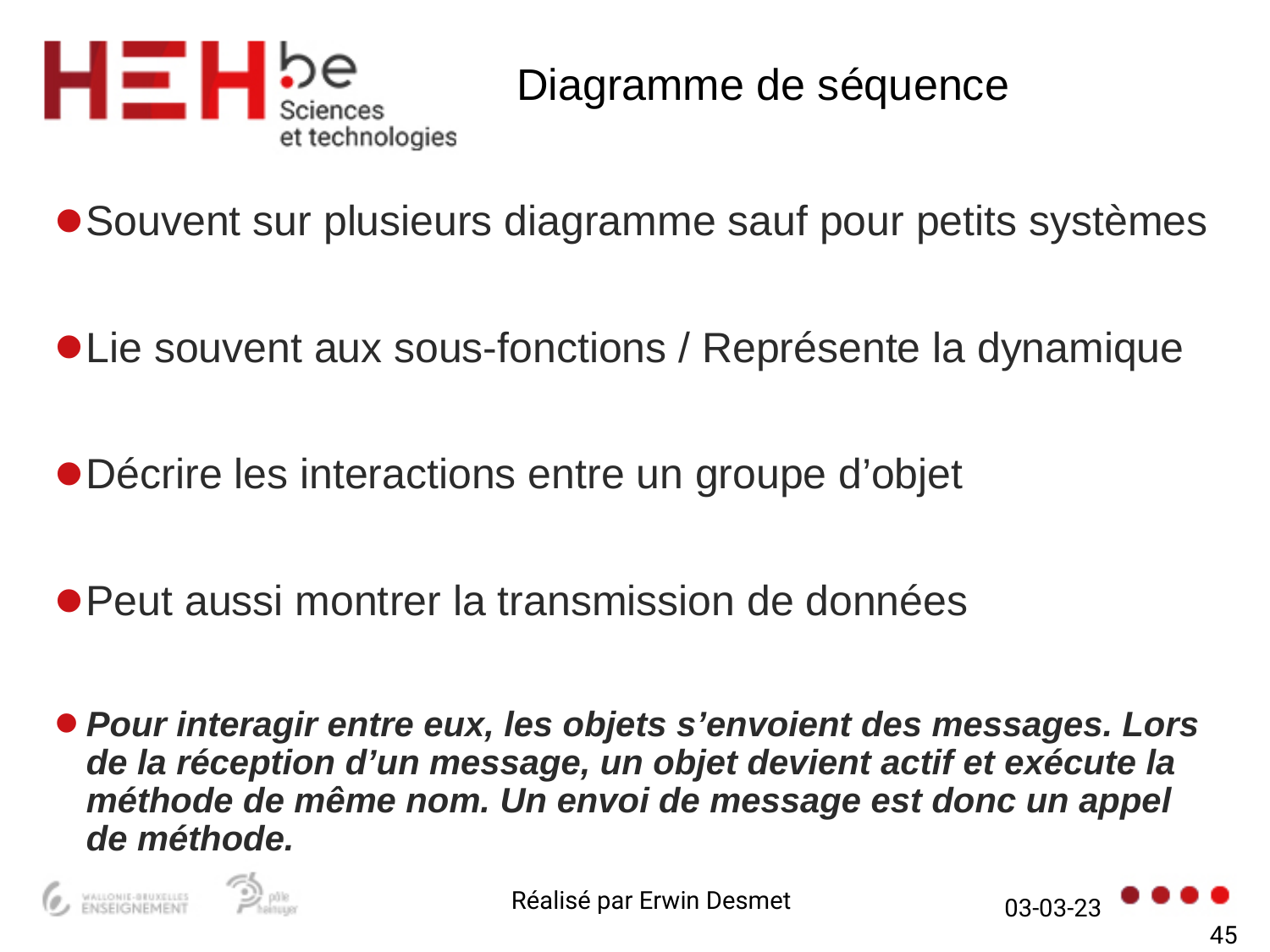

# Diagramme de séquence
Souvent sur plusieurs diagramme sauf pour petits systèmes

Lie souvent aux sous-fonctions / Représente la dynamique

Décrire les interactions entre un groupe d’objet

Peut aussi montrer la transmission de données

Pour interagir entre eux, les objets s’envoient des messages. Lors de la réception d’un message, un objet devient actif et exécute la méthode de même nom. Un envoi de message est donc un appel de méthode.